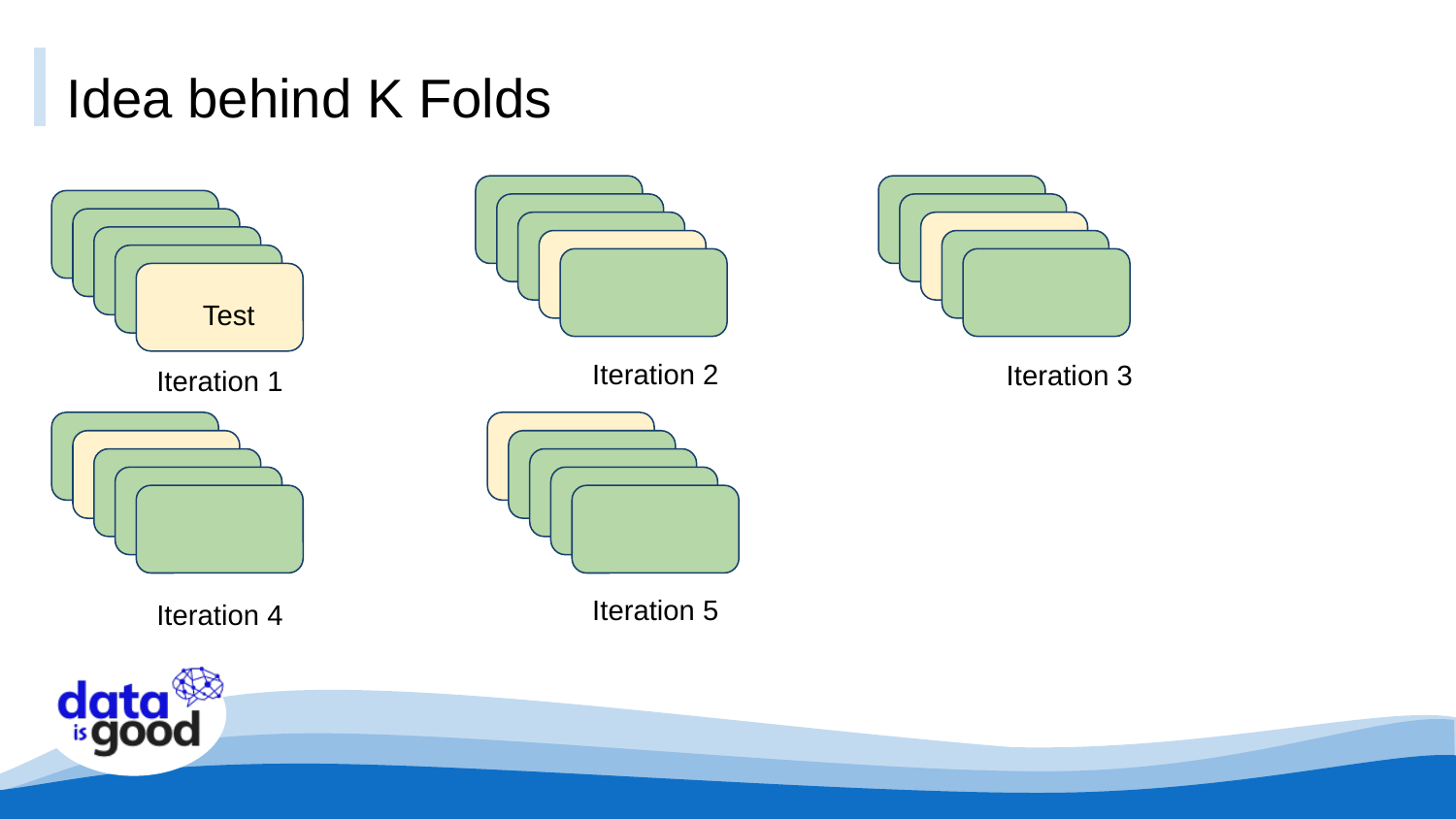

# Idea behind K Folds

Test
Iteration 2
Iteration 3
Iteration 1

Iteration 5
Iteration 4